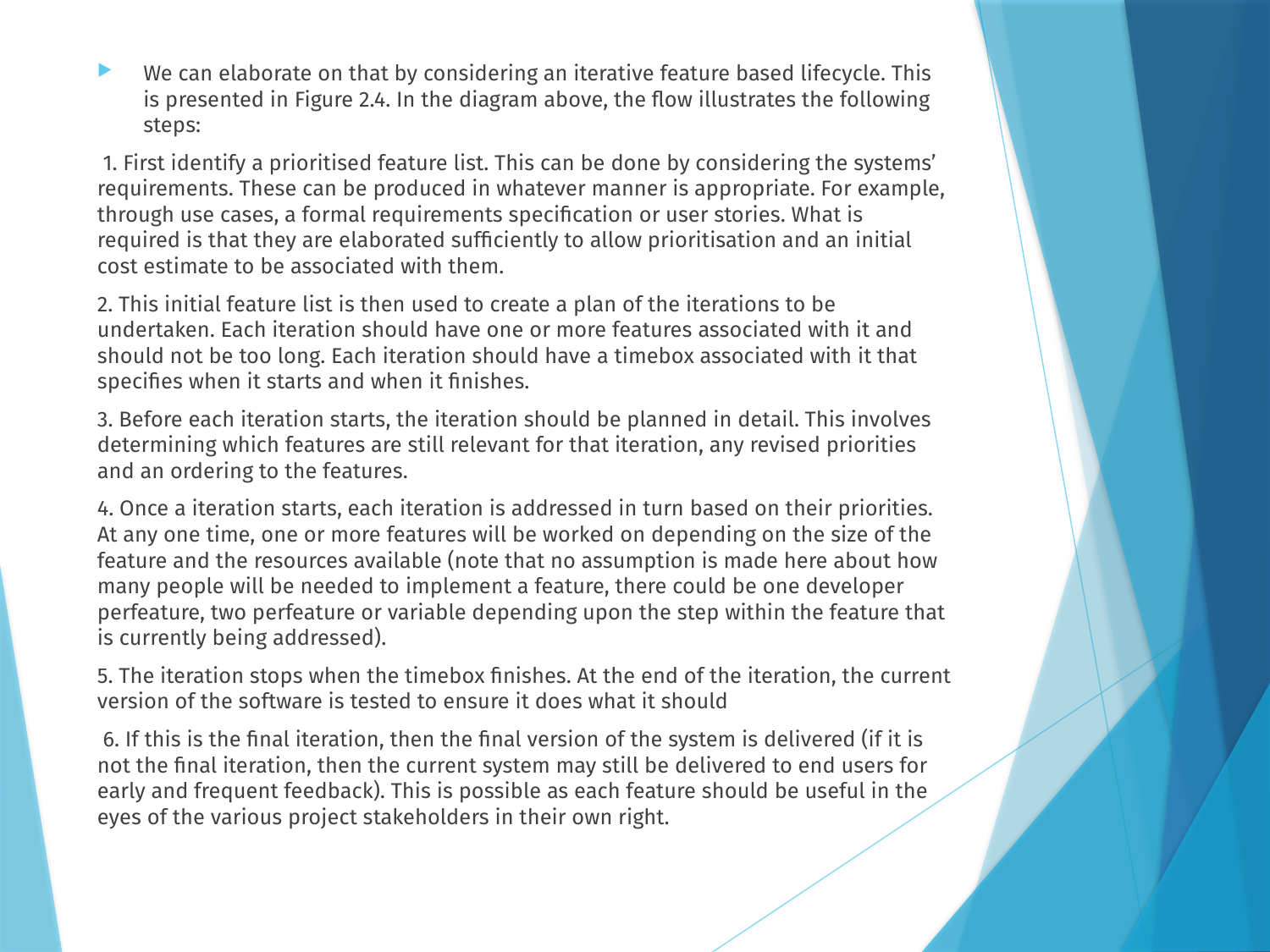

We can elaborate on that by considering an iterative feature based lifecycle. This is presented in Figure 2.4. In the diagram above, the flow illustrates the following steps:
 1. First identify a prioritised feature list. This can be done by considering the systems’ requirements. These can be produced in whatever manner is appropriate. For example, through use cases, a formal requirements specification or user stories. What is required is that they are elaborated sufficiently to allow prioritisation and an initial cost estimate to be associated with them.
2. This initial feature list is then used to create a plan of the iterations to be undertaken. Each iteration should have one or more features associated with it and should not be too long. Each iteration should have a timebox associated with it that specifies when it starts and when it finishes.
3. Before each iteration starts, the iteration should be planned in detail. This involves determining which features are still relevant for that iteration, any revised priorities and an ordering to the features.
4. Once a iteration starts, each iteration is addressed in turn based on their priorities. At any one time, one or more features will be worked on depending on the size of the feature and the resources available (note that no assumption is made here about how many people will be needed to implement a feature, there could be one developer perfeature, two perfeature or variable depending upon the step within the feature that is currently being addressed).
5. The iteration stops when the timebox finishes. At the end of the iteration, the current version of the software is tested to ensure it does what it should
 6. If this is the final iteration, then the final version of the system is delivered (if it is not the final iteration, then the current system may still be delivered to end users for early and frequent feedback). This is possible as each feature should be useful in the eyes of the various project stakeholders in their own right.